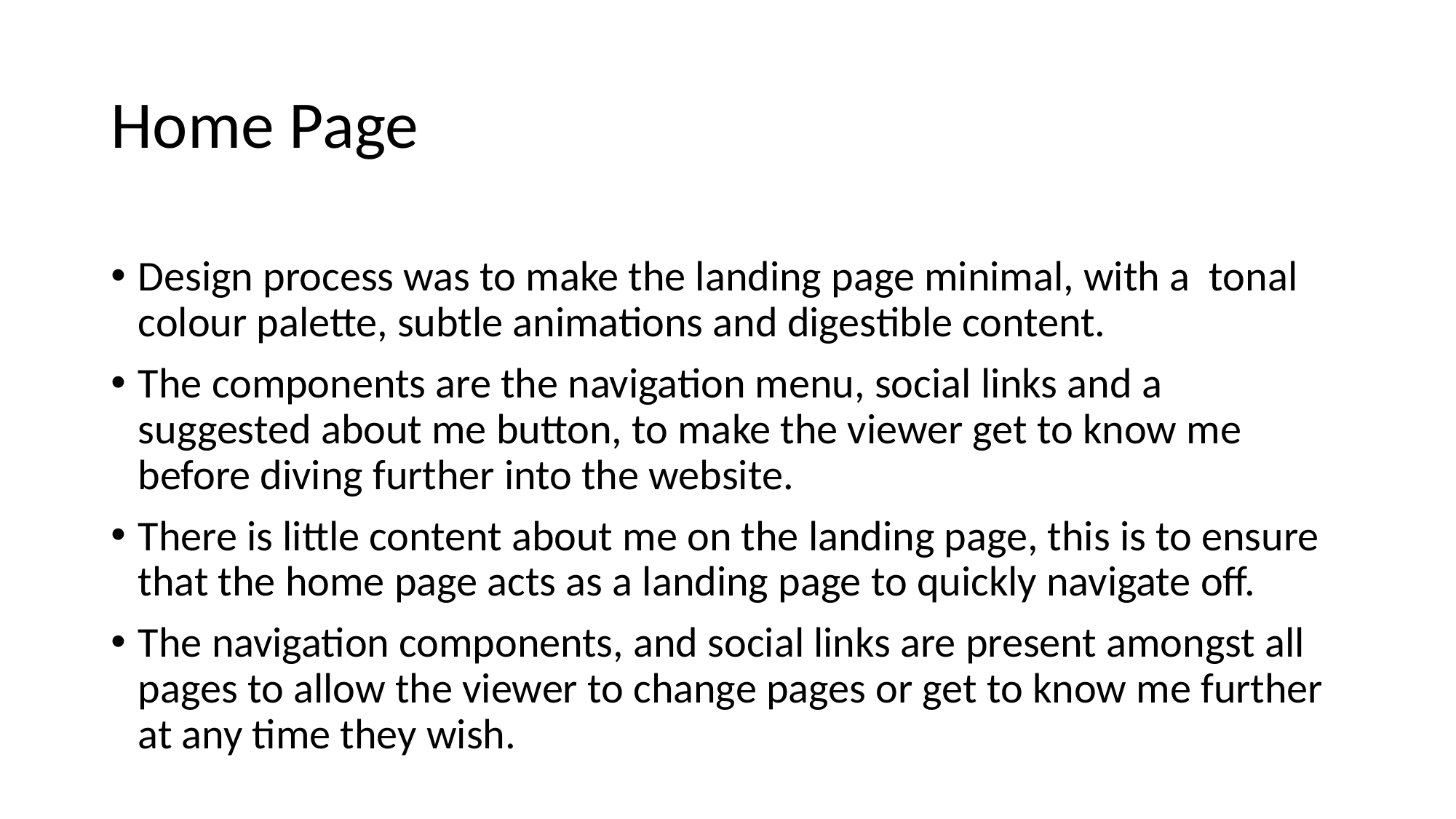

# Home Page
Design process was to make the landing page minimal, with a  tonal colour palette, subtle animations and digestible content.
The components are the navigation menu, social links and a suggested about me button, to make the viewer get to know me before diving further into the website.
There is little content about me on the landing page, this is to ensure that the home page acts as a landing page to quickly navigate off.
The navigation components, and social links are present amongst all pages to allow the viewer to change pages or get to know me further at any time they wish.